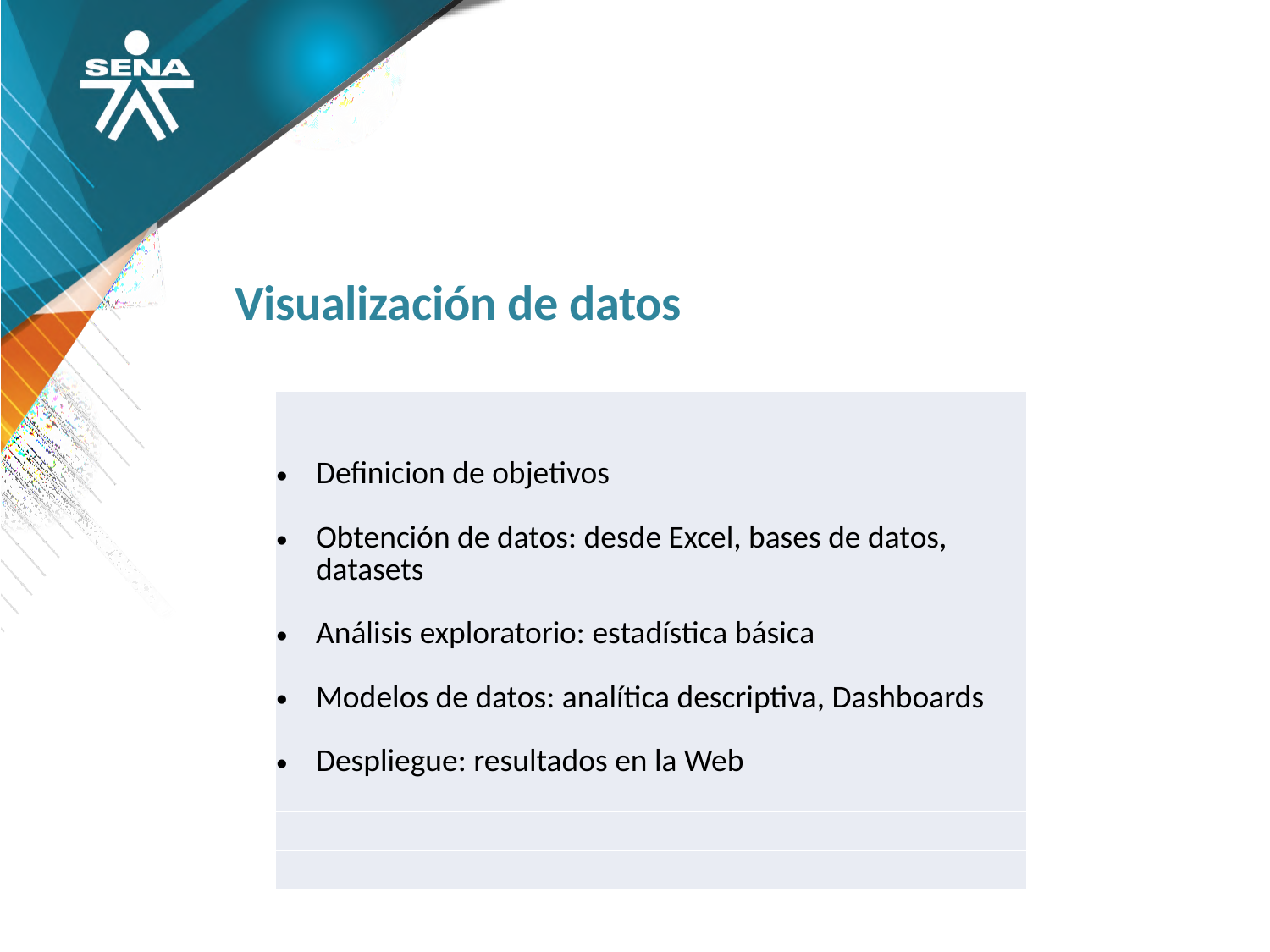

Visualización de datos
| Definicion de objetivos Obtención de datos: desde Excel, bases de datos, datasets Análisis exploratorio: estadística básica Modelos de datos: analítica descriptiva, Dashboards Despliegue: resultados en la Web |
| --- |
|  |
|  |